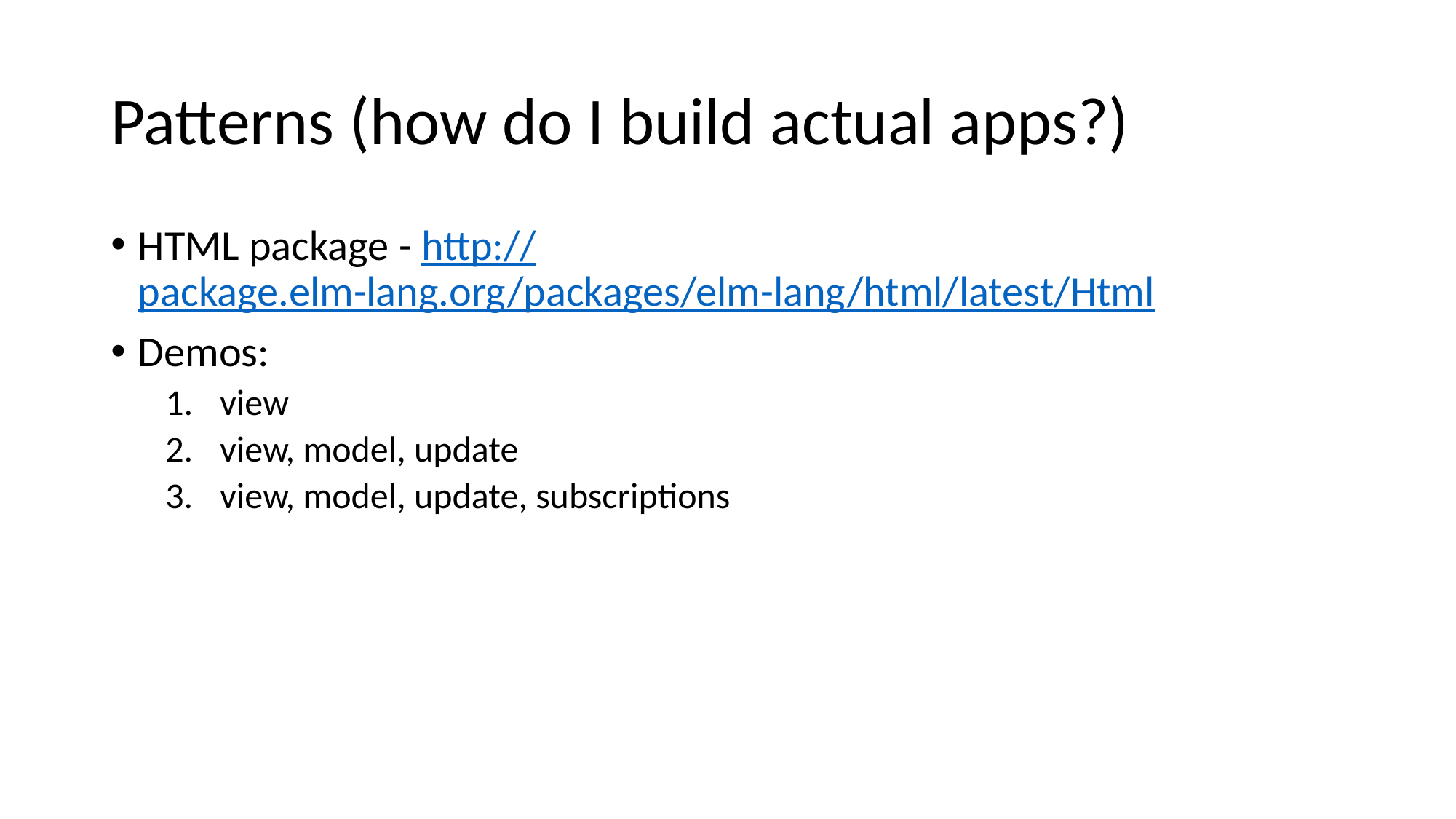

# Patterns (how do I build actual apps?)
HTML package - http://package.elm-lang.org/packages/elm-lang/html/latest/Html
Demos:
view
view, model, update
view, model, update, subscriptions